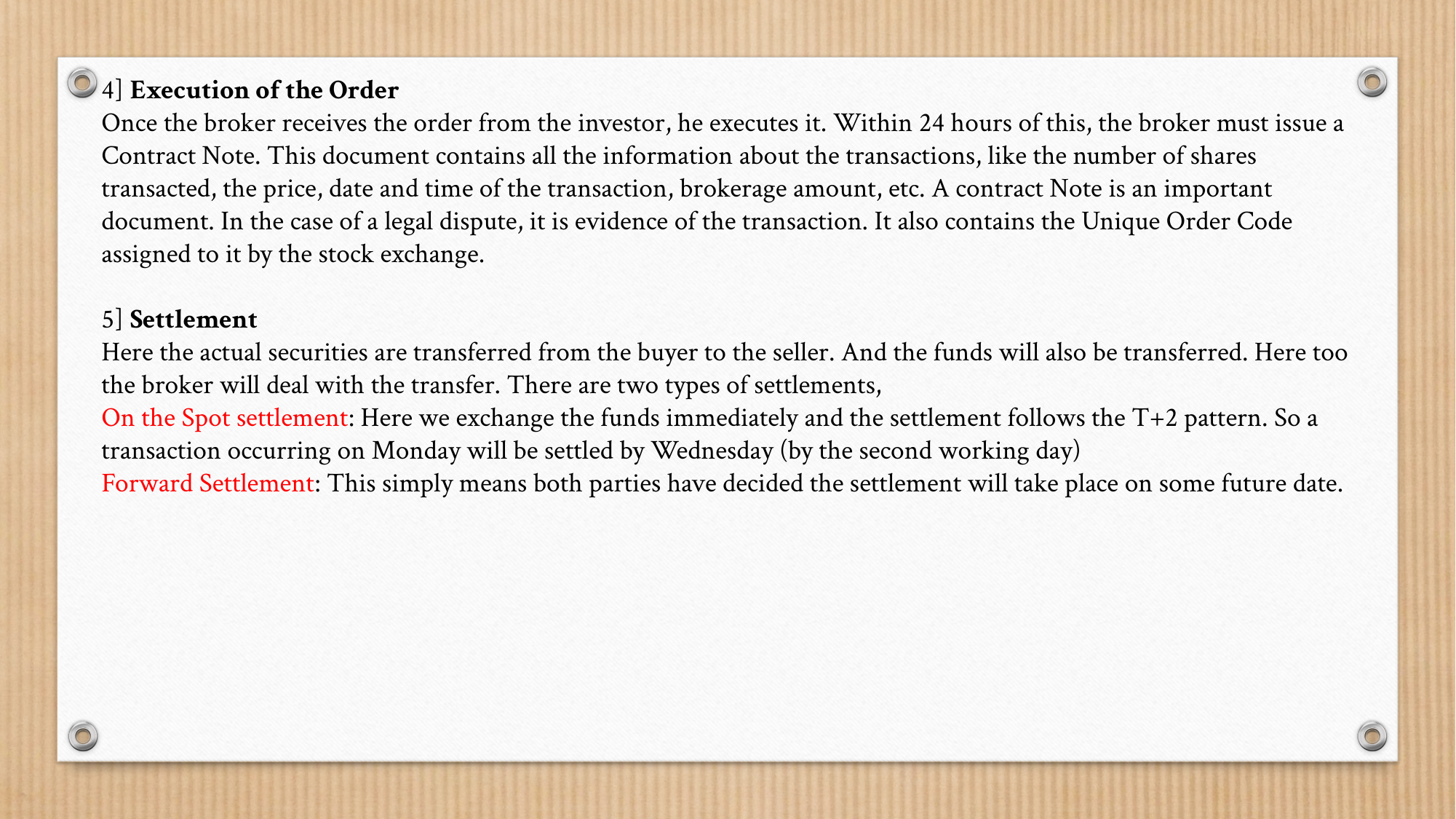

4] Execution of the Order
Once the broker receives the order from the investor, he executes it. Within 24 hours of this, the broker must issue a Contract Note. This document contains all the information about the transactions, like the number of shares transacted, the price, date and time of the transaction, brokerage amount, etc. A contract Note is an important document. In the case of a legal dispute, it is evidence of the transaction. It also contains the Unique Order Code assigned to it by the stock exchange.

5] Settlement
Here the actual securities are transferred from the buyer to the seller. And the funds will also be transferred. Here too the broker will deal with the transfer. There are two types of settlements,
On the Spot settlement: Here we exchange the funds immediately and the settlement follows the T+2 pattern. So a transaction occurring on Monday will be settled by Wednesday (by the second working day)
Forward Settlement: This simply means both parties have decided the settlement will take place on some future date.